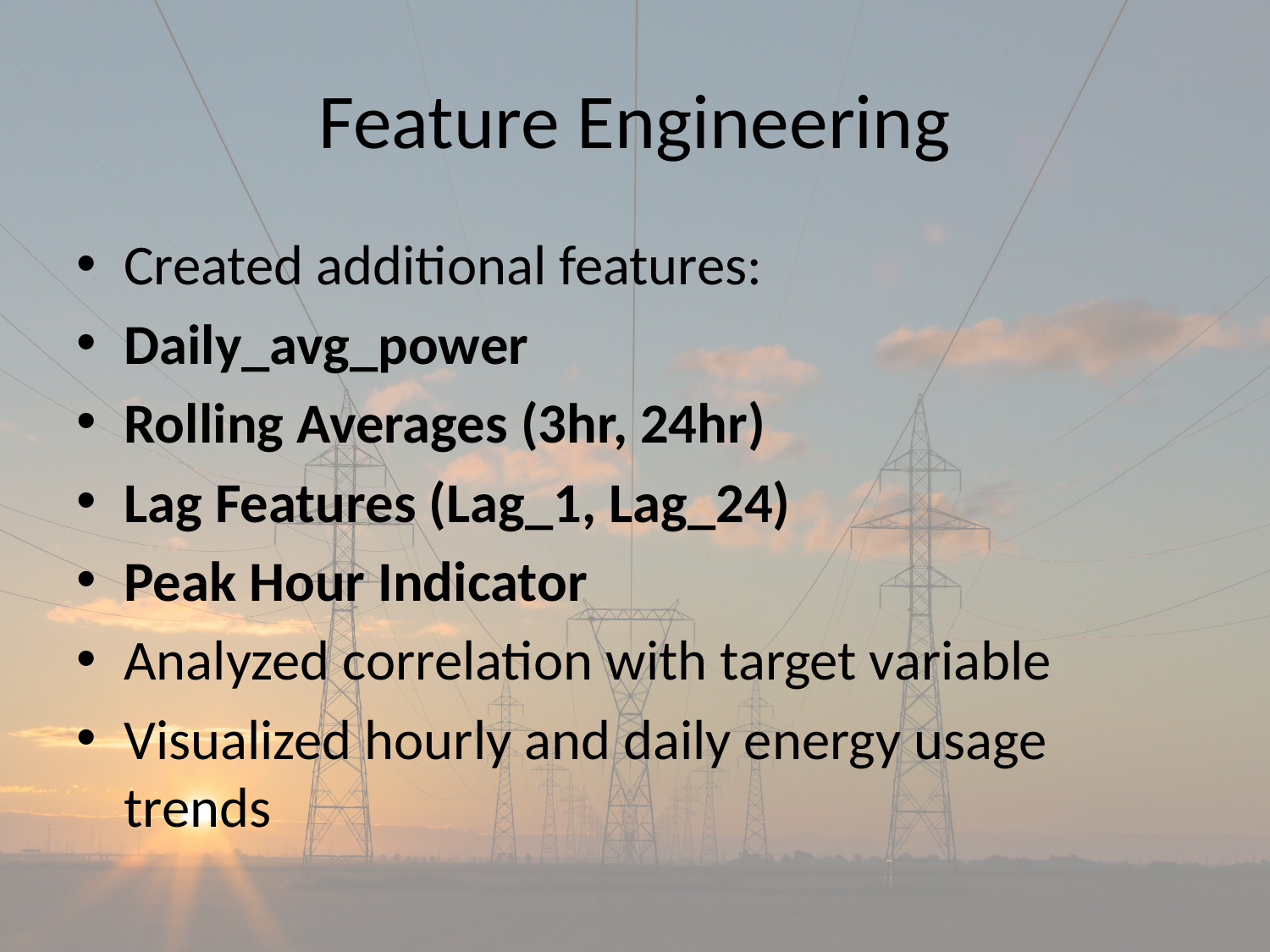

# Feature Engineering
Created additional features:
Daily_avg_power
Rolling Averages (3hr, 24hr)
Lag Features (Lag_1, Lag_24)
Peak Hour Indicator
Analyzed correlation with target variable
Visualized hourly and daily energy usage trends